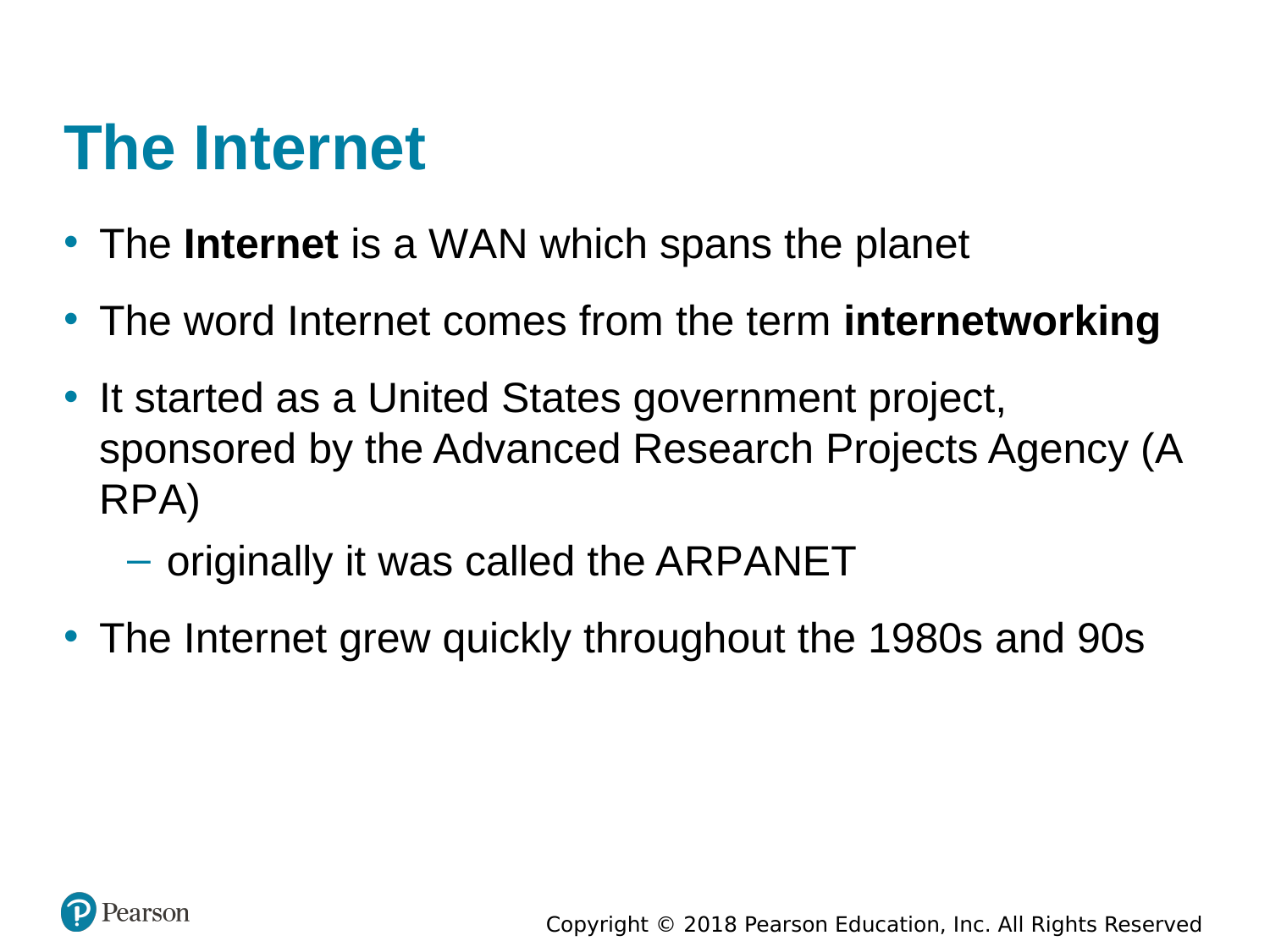

# The Internet
The Internet is a W A N which spans the planet
The word Internet comes from the term internetworking
It started as a United States government project, sponsored by the Advanced Research Projects Agency (A R P A)
originally it was called the A R P A NET
The Internet grew quickly throughout the 1980s and 90s